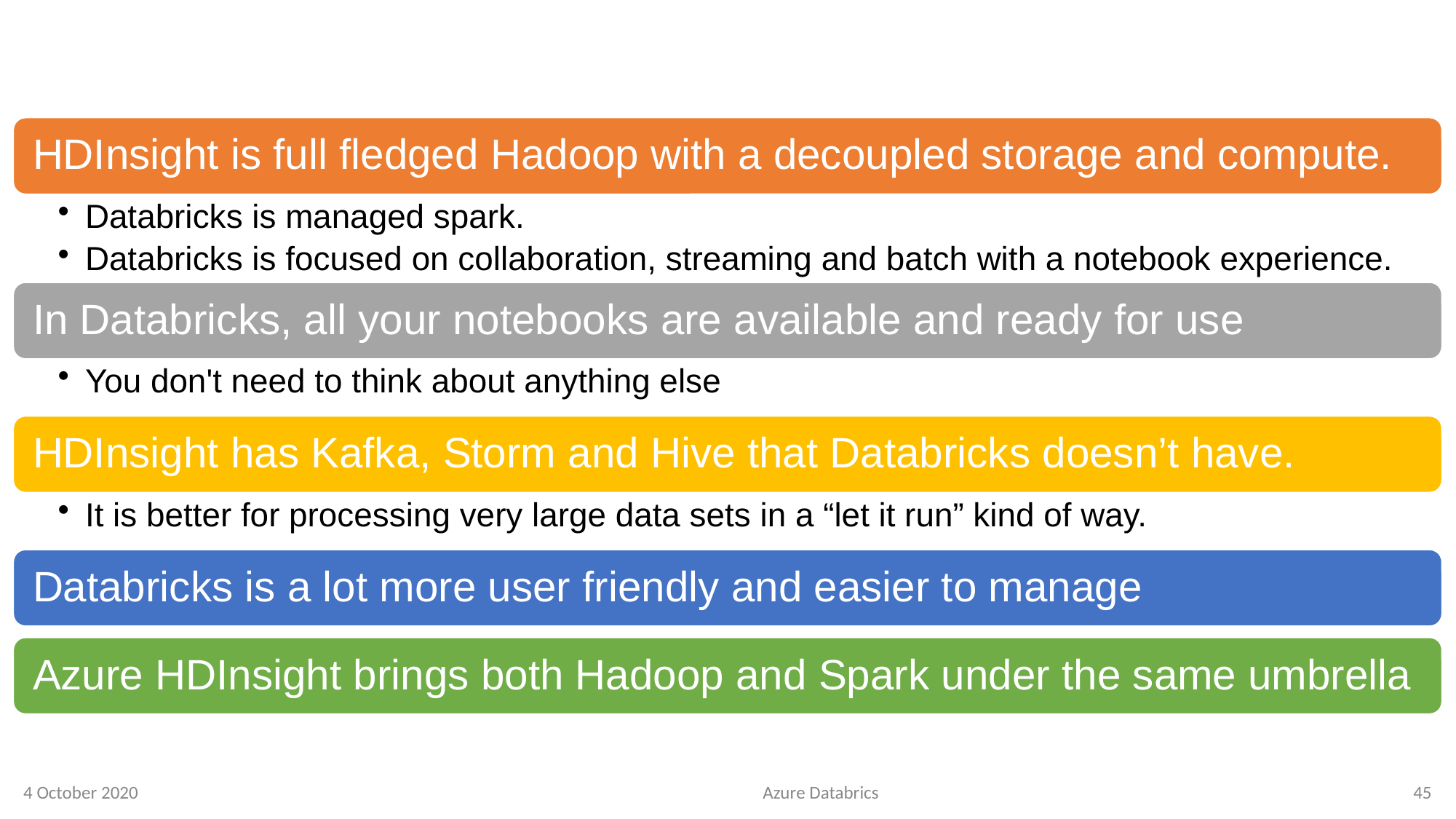

#
HDInsight is full fledged Hadoop with a decoupled storage and compute.
Databricks is managed spark.
Databricks is focused on collaboration, streaming and batch with a notebook experience.
In Databricks, all your notebooks are available and ready for use
You don't need to think about anything else
HDInsight has Kafka, Storm and Hive that Databricks doesn’t have.
It is better for processing very large data sets in a “let it run” kind of way.
Databricks is a lot more user friendly and easier to manage
Azure HDInsight brings both Hadoop and Spark under the same umbrella
4 October 2020
Azure Databrics
45